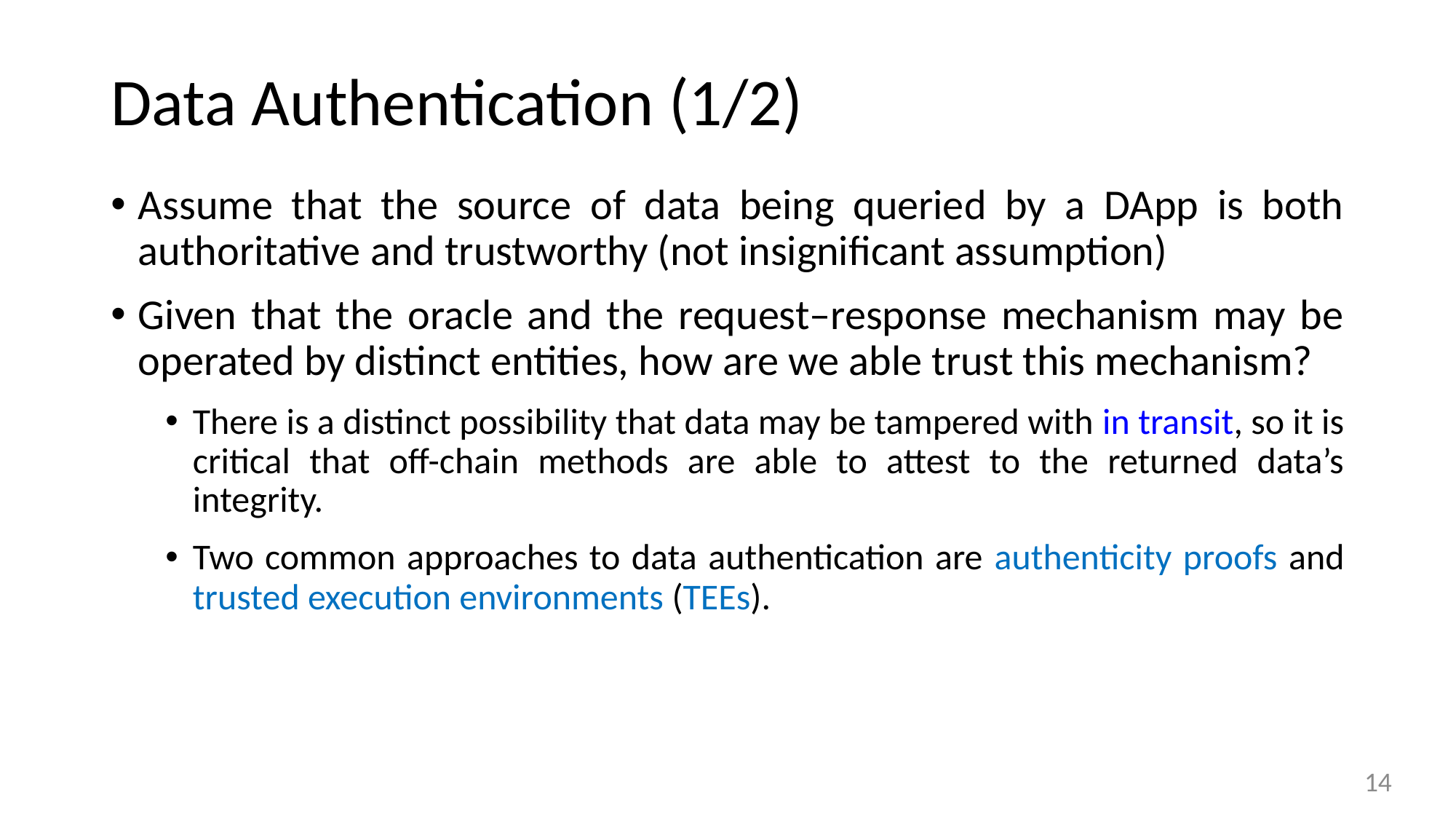

# Data Authentication (1/2)
Assume that the source of data being queried by a DApp is both authoritative and trustworthy (not insignificant assumption)
Given that the oracle and the request–response mechanism may be operated by distinct entities, how are we able trust this mechanism?
There is a distinct possibility that data may be tampered with in transit, so it is critical that off-chain methods are able to attest to the returned data’s integrity.
Two common approaches to data authentication are authenticity proofs and trusted execution environments (TEEs).
14